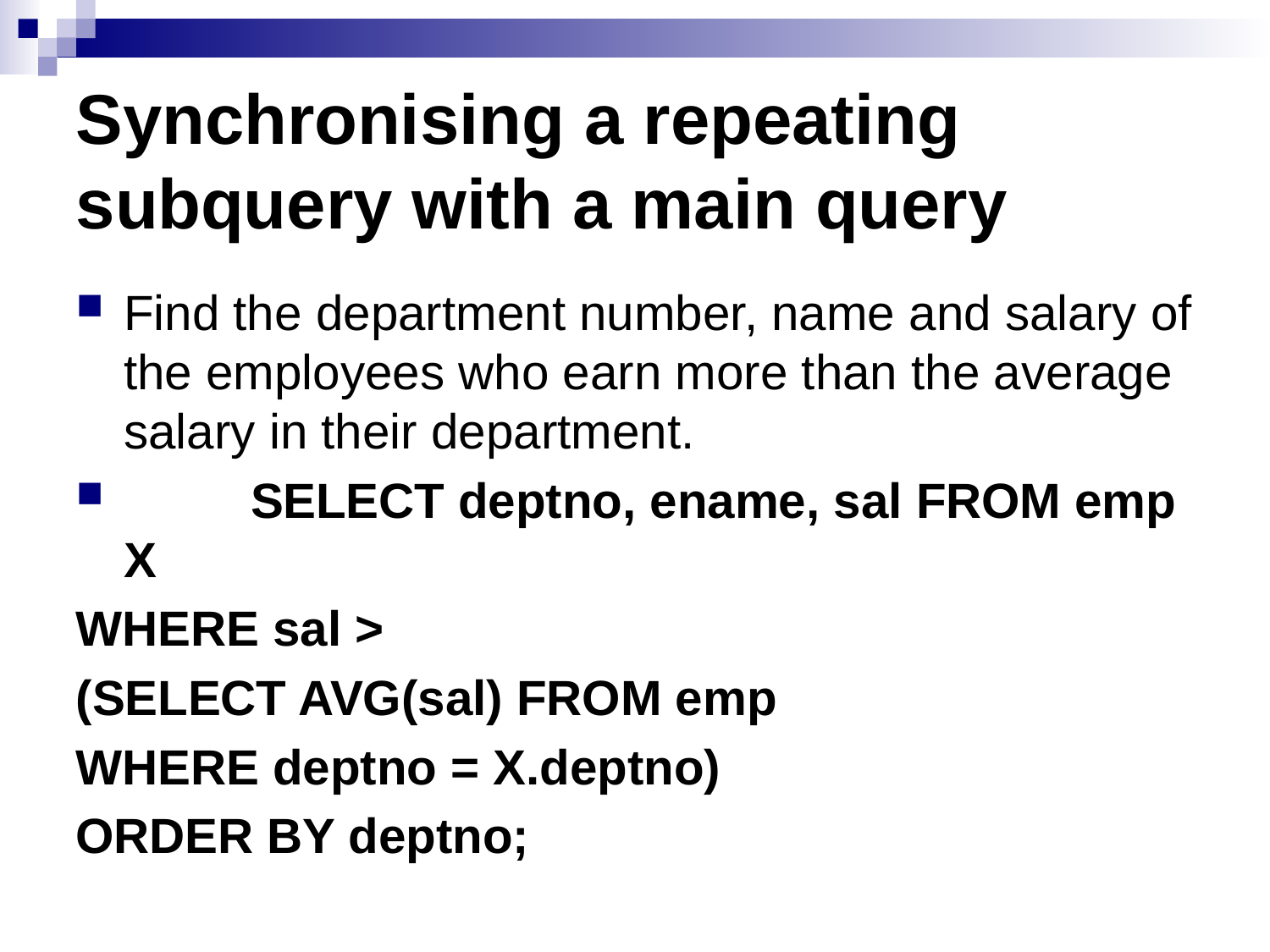

# Synchronising a repeating subquery with a main query
Find the department number, name and salary of the employees who earn more than the average salary in their department.
	SELECT deptno, ename, sal FROM emp X
WHERE sal >
(SELECT AVG(sal) FROM emp
WHERE deptno = X.deptno)
ORDER BY deptno;